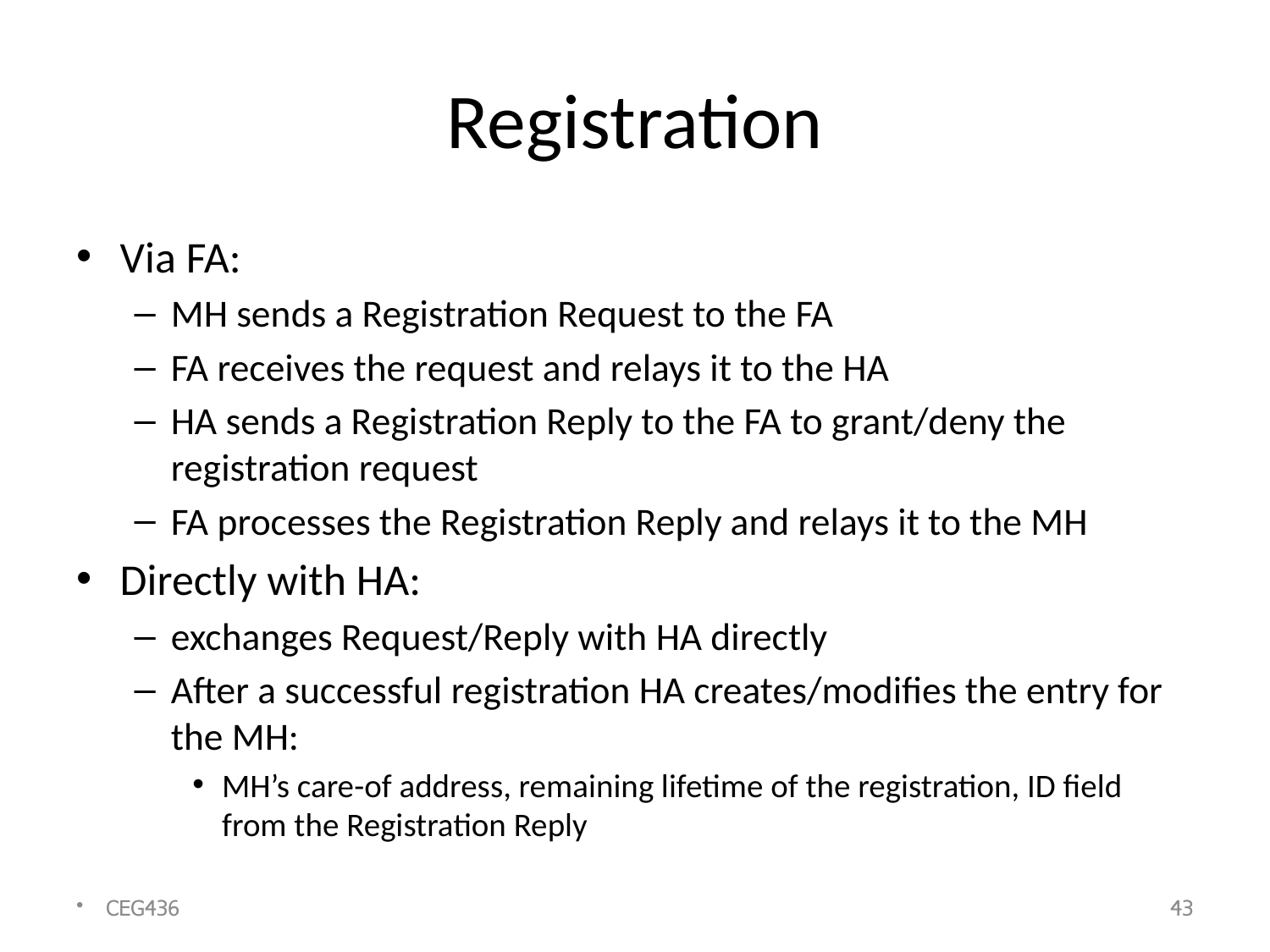

# Registration
Via FA:
MH sends a Registration Request to the FA
FA receives the request and relays it to the HA
HA sends a Registration Reply to the FA to grant/deny the registration request
FA processes the Registration Reply and relays it to the MH
Directly with HA:
exchanges Request/Reply with HA directly
After a successful registration HA creates/modifies the entry for the MH:
MH’s care-of address, remaining lifetime of the registration, ID field from the Registration Reply
CEG436

43